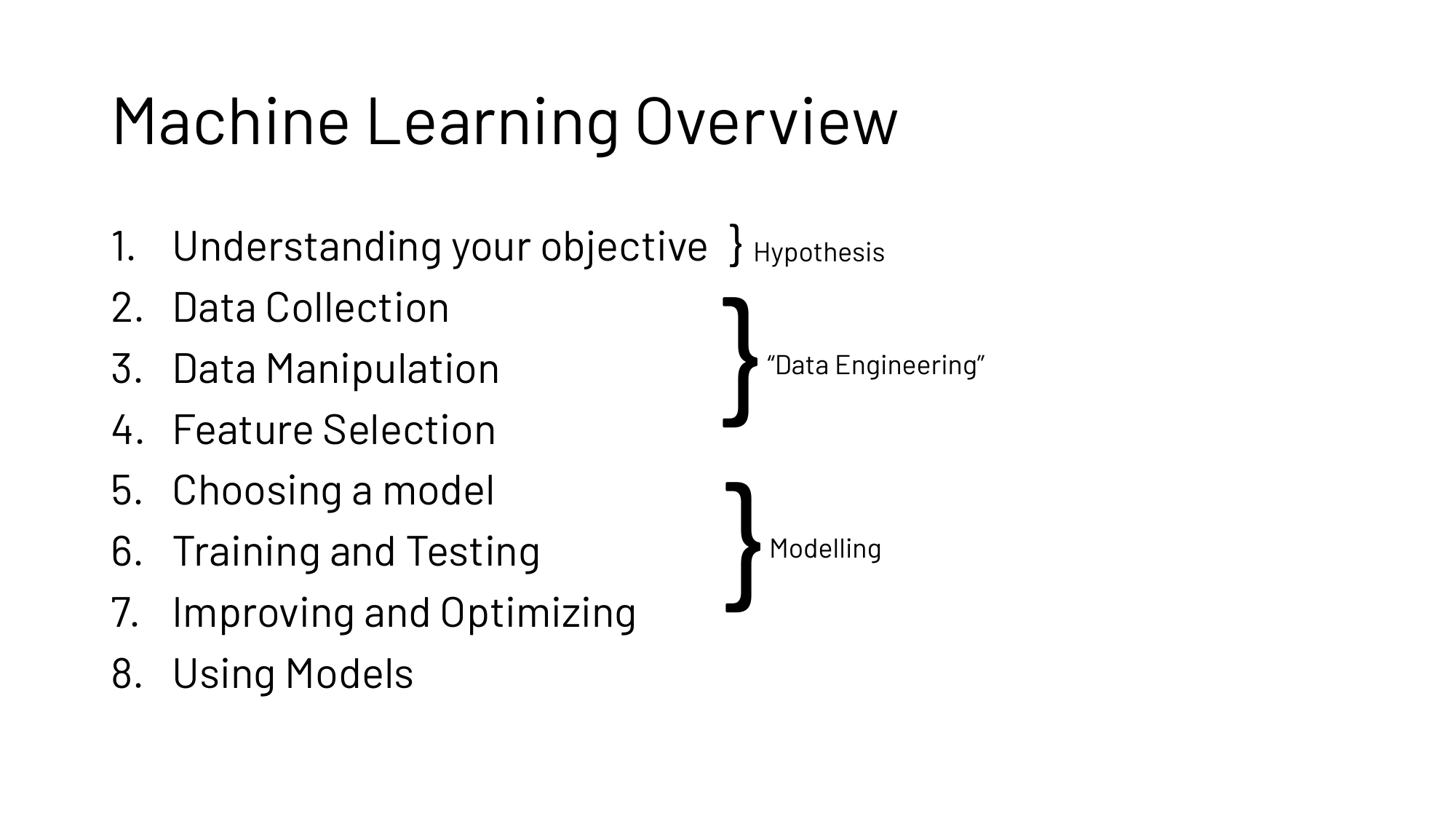

# Machine Learning Overview
} Hypothesis
Understanding your objective
Data Collection
Data Manipulation
Feature Selection
Choosing a model
Training and Testing
Improving and Optimizing
Using Models

}
“Data Engineering”
}
Modelling